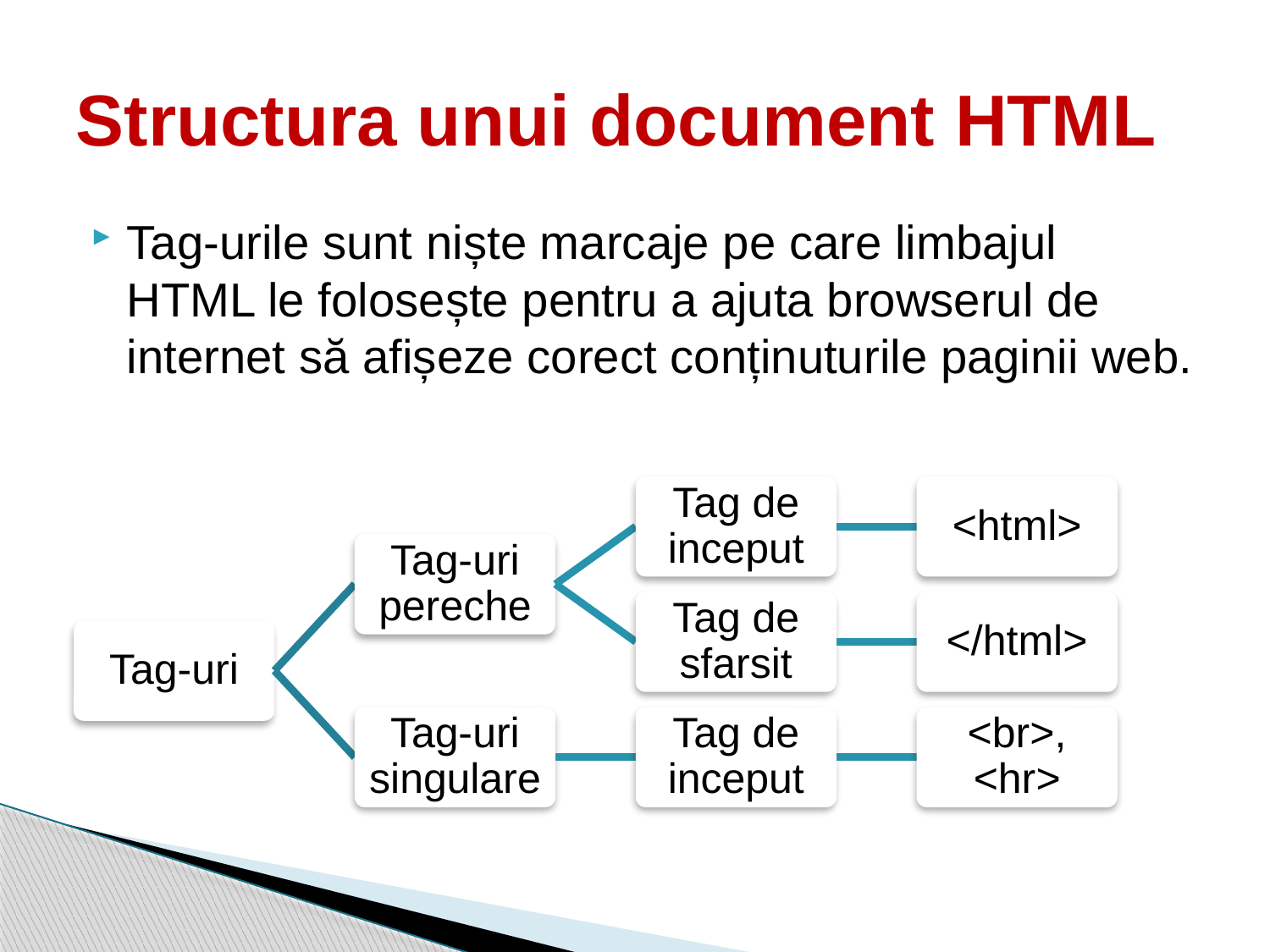

# Structura unui document HTML
Tag-urile sunt niște marcaje pe care limbajul HTML le folosește pentru a ajuta browserul de internet să afișeze corect conținuturile paginii web.

Tag-uri

Tag-uri pereche

Tag de inceput

<html>

Tag de sfarsit

</html>

Tag-uri singulare

Tag de inceput

<br>, <hr>